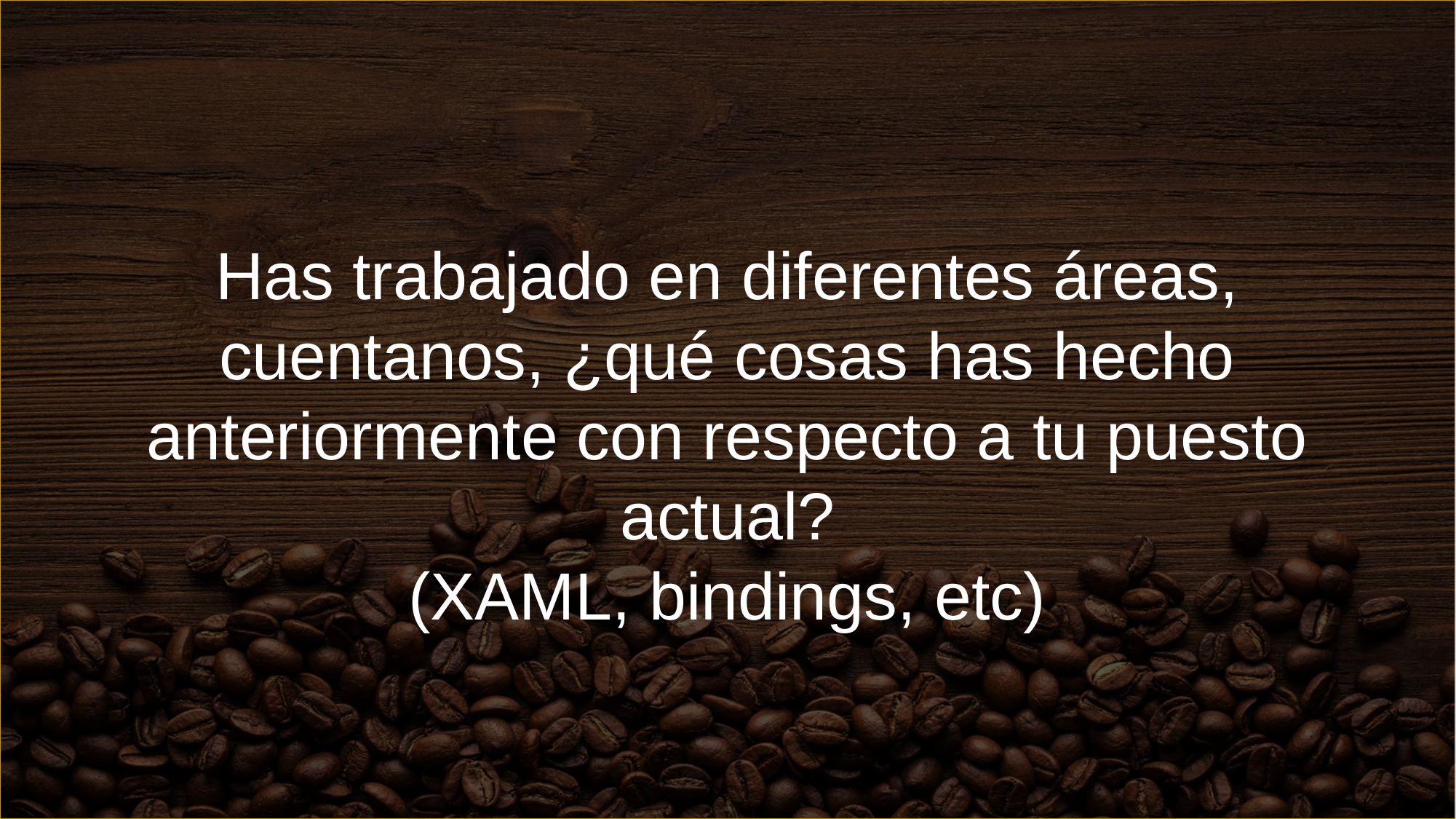

Has trabajado en diferentes áreas, cuentanos, ¿qué cosas has hecho anteriormente con respecto a tu puesto actual?
(XAML, bindings, etc)